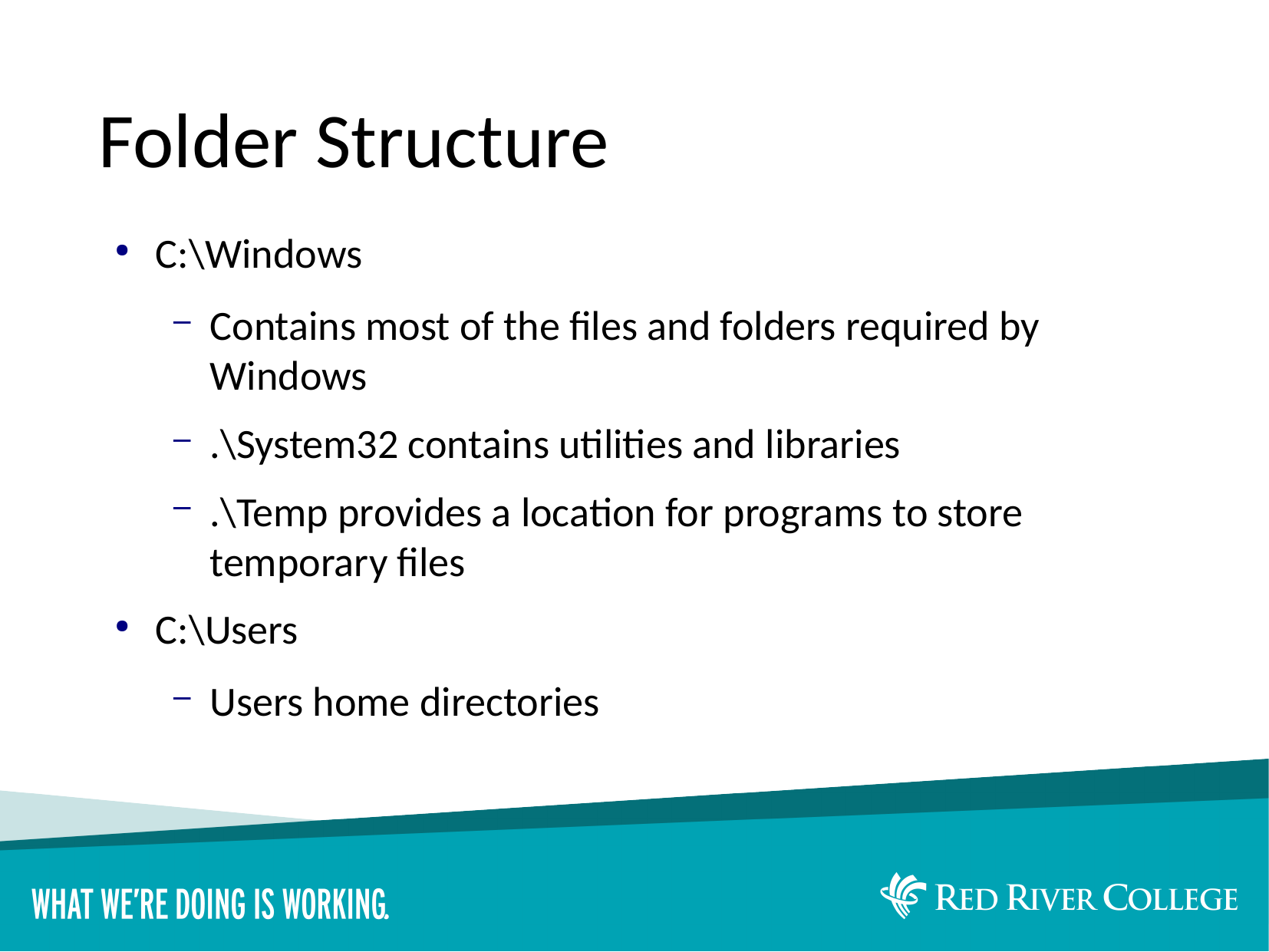

# Folder Structure
C:\Windows
Contains most of the files and folders required by Windows
.\System32 contains utilities and libraries
.\Temp provides a location for programs to store temporary files
C:\Users
Users home directories